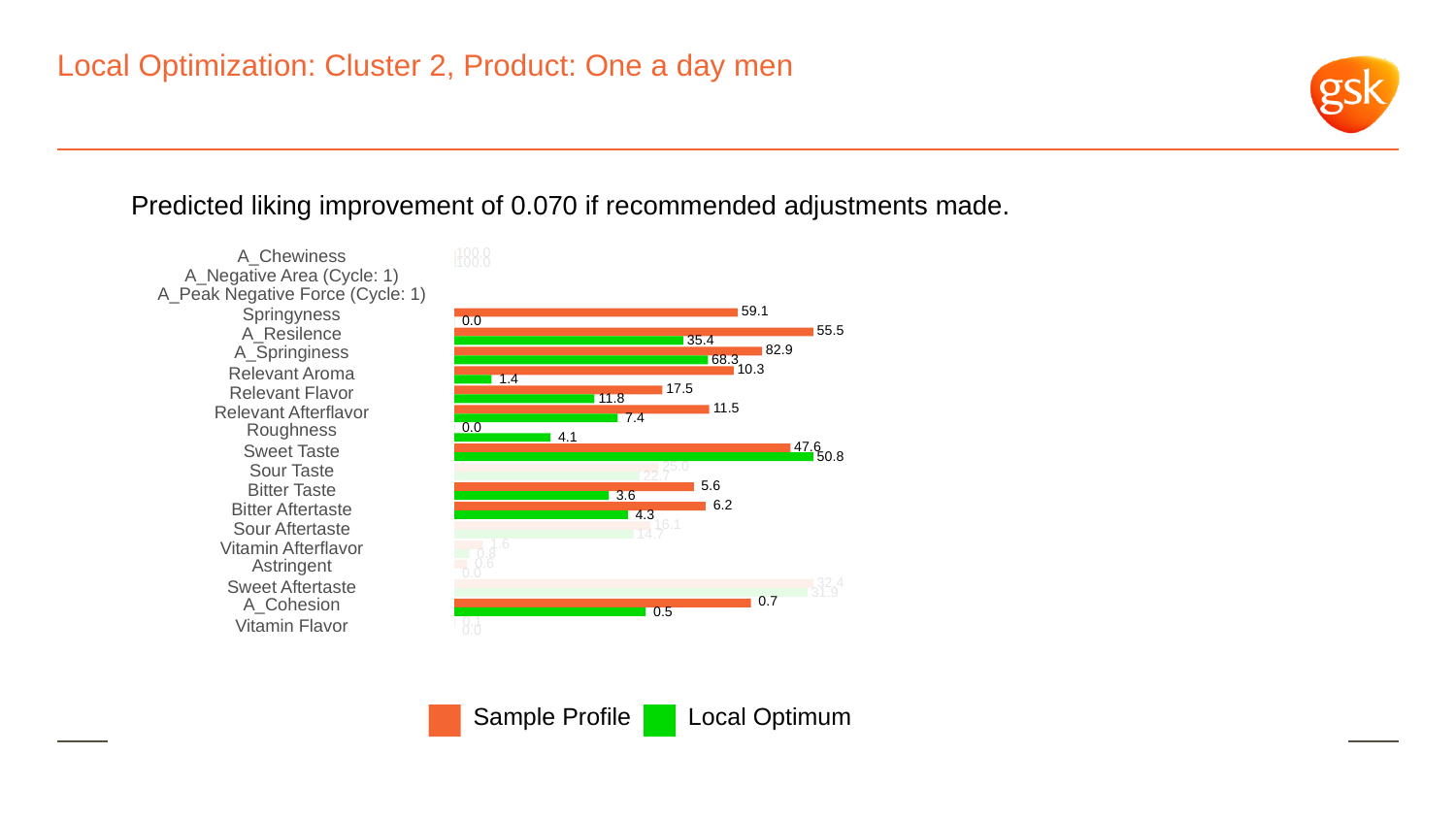

# Local Optimization: Cluster 2, Product: One a day men

Predicted liking improvement of 0.070 if recommended adjustments made.

A_Chewiness
100.0

100.0

A_Negative Area (Cycle: 1)
A_Peak Negative Force (Cycle: 1)
Springyness
 59.1

  0.0

A_Resilence
 55.5

 35.4

A_Springiness
 82.9

 68.3

 10.3

Relevant Aroma
  1.4

 17.5

Relevant Flavor
 11.8

 11.5

Relevant Afterflavor
  7.4

Roughness
  0.0

  4.1

 47.6

Sweet Taste
 50.8

 25.0

Sour Taste
 22.7

  5.6

Bitter Taste
  3.6

  6.2

Bitter Aftertaste
  4.3

 16.1

Sour Aftertaste
 14.7

  1.6

Vitamin Afterflavor
  0.8

Astringent
  0.6

  0.0

 32.4

Sweet Aftertaste
 31.9

A_Cohesion
  0.7

  0.5

  0.1

Vitamin Flavor
  0.0

Local Optimum
Sample Profile